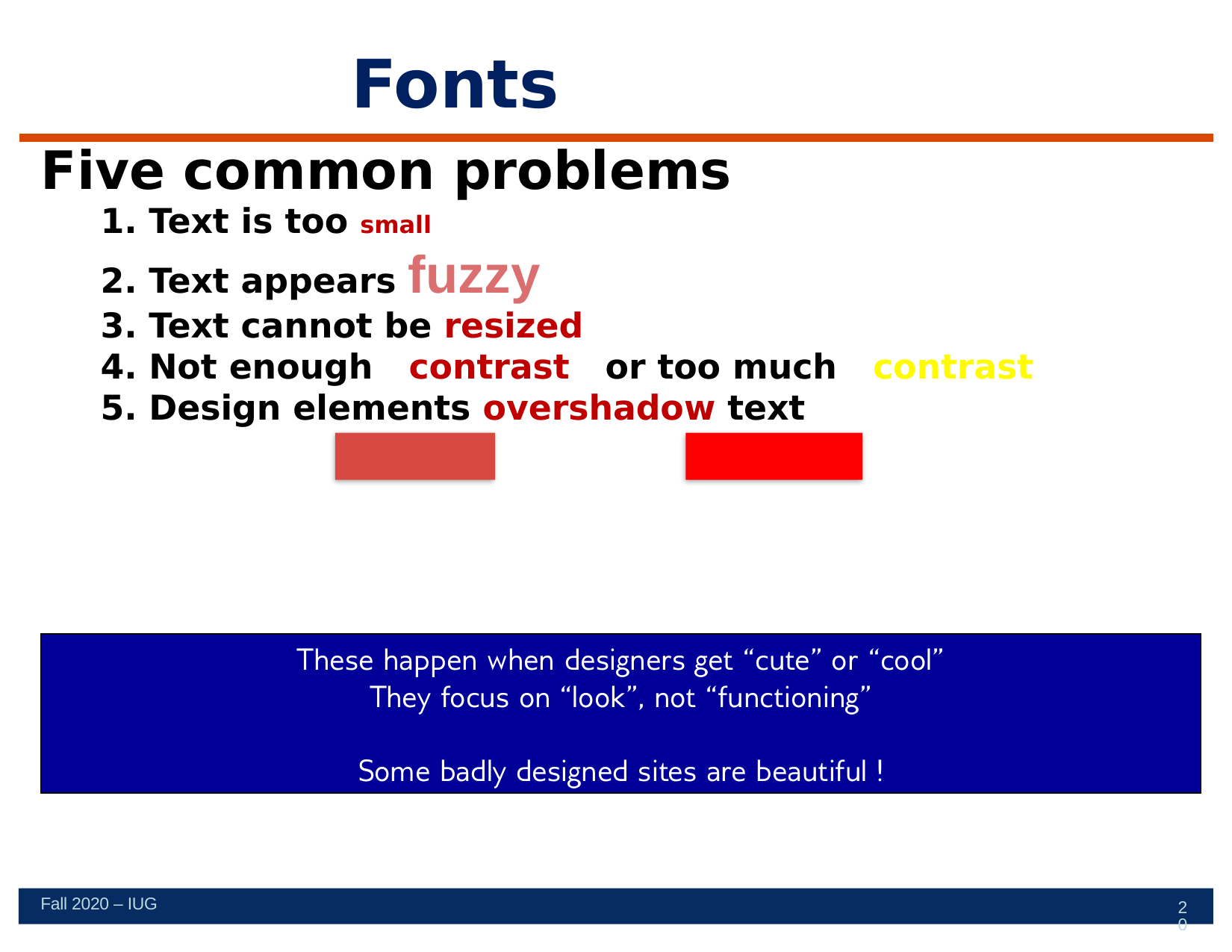

# Fonts
Five common problems
Text is too small
Text appears fuzzy
Text cannot be resized
Not enough   contrast   or too much   contrast
Design elements overshadow text

These happen when designers get “cute” or “cool”
They focus on “look”, not “functioning”

Some badly designed sites are beautiful !
Fall 2020 – IUG
20